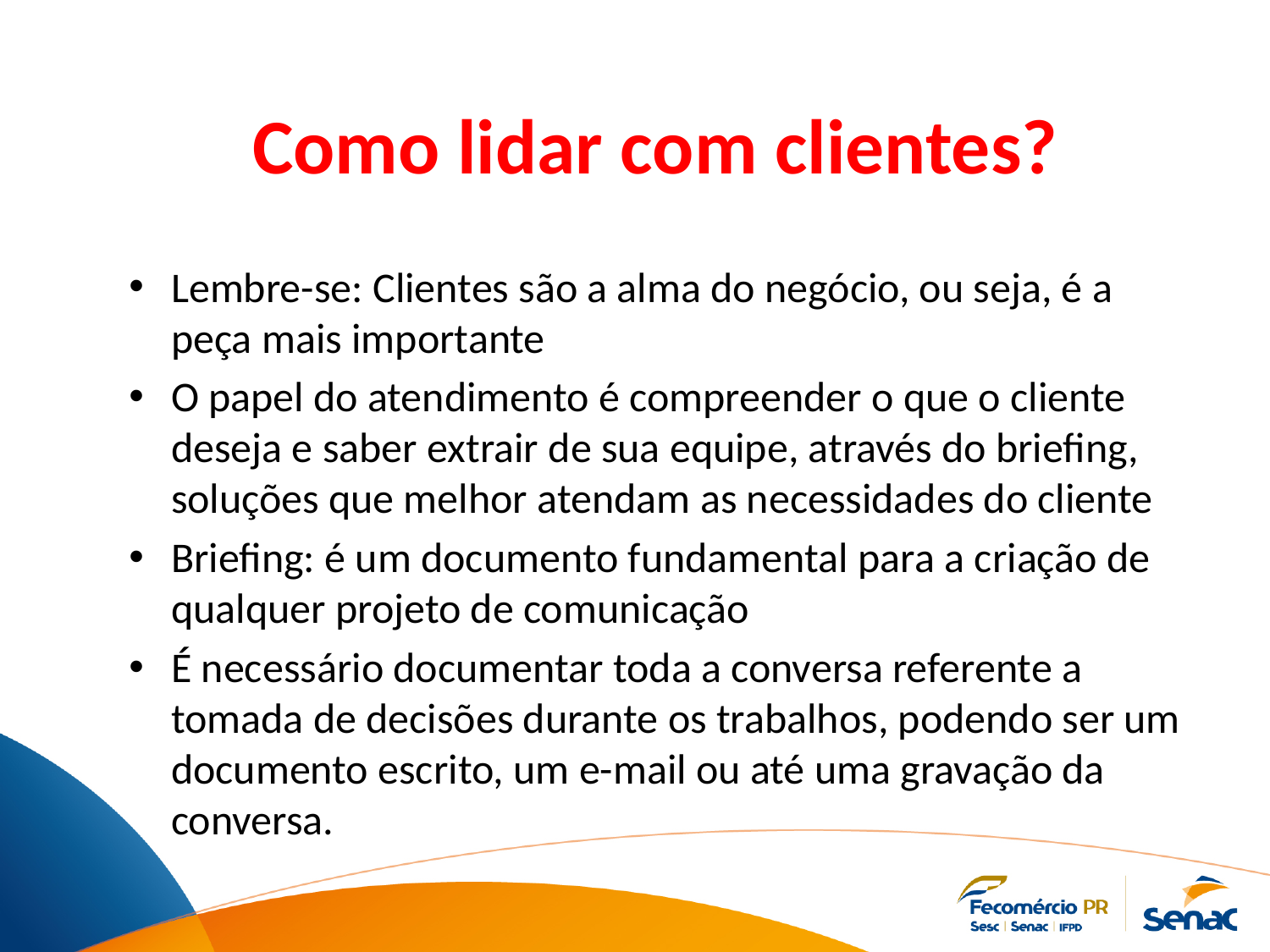

# Como lidar com clientes?
Lembre-se: Clientes são a alma do negócio, ou seja, é a peça mais importante
O papel do atendimento é compreender o que o cliente deseja e saber extrair de sua equipe, através do briefing, soluções que melhor atendam as necessidades do cliente
Briefing: é um documento fundamental para a criação de qualquer projeto de comunicação
É necessário documentar toda a conversa referente a tomada de decisões durante os trabalhos, podendo ser um documento escrito, um e-mail ou até uma gravação da conversa.